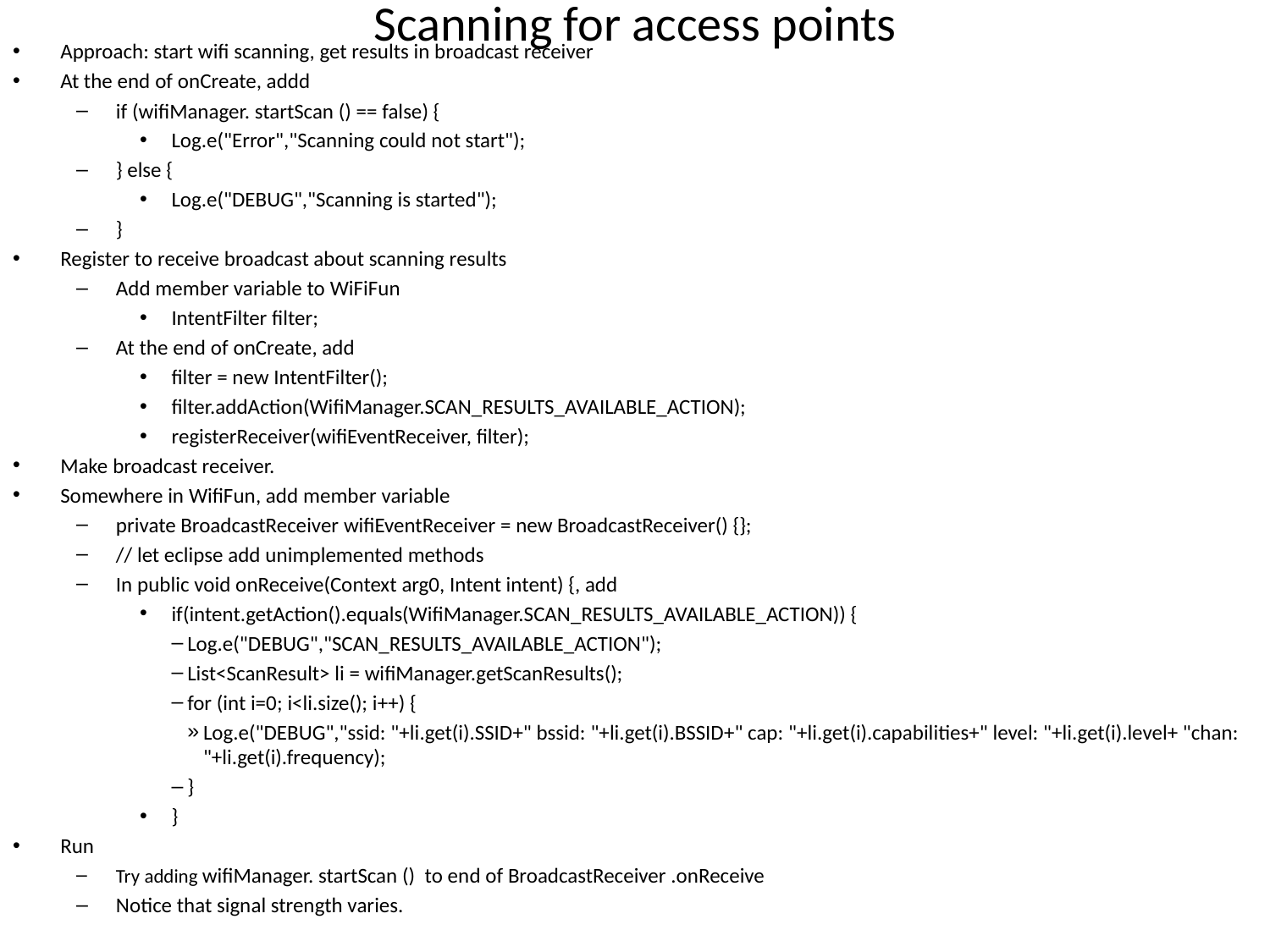

# Scanning for access points
Approach: start wifi scanning, get results in broadcast receiver
At the end of onCreate, addd
if (wifiManager. startScan () == false) {
Log.e("Error","Scanning could not start");
} else {
Log.e("DEBUG","Scanning is started");
}
Register to receive broadcast about scanning results
Add member variable to WiFiFun
IntentFilter filter;
At the end of onCreate, add
filter = new IntentFilter();
filter.addAction(WifiManager.SCAN_RESULTS_AVAILABLE_ACTION);
registerReceiver(wifiEventReceiver, filter);
Make broadcast receiver.
Somewhere in WifiFun, add member variable
private BroadcastReceiver wifiEventReceiver = new BroadcastReceiver() {};
// let eclipse add unimplemented methods
In public void onReceive(Context arg0, Intent intent) {, add
if(intent.getAction().equals(WifiManager.SCAN_RESULTS_AVAILABLE_ACTION)) {
Log.e("DEBUG","SCAN_RESULTS_AVAILABLE_ACTION");
List<ScanResult> li = wifiManager.getScanResults();
for (int i=0; i<li.size(); i++) {
Log.e("DEBUG","ssid: "+li.get(i).SSID+" bssid: "+li.get(i).BSSID+" cap: "+li.get(i).capabilities+" level: "+li.get(i).level+ "chan: "+li.get(i).frequency);
}
}
Run
Try adding wifiManager. startScan ()  to end of BroadcastReceiver .onReceive
Notice that signal strength varies.